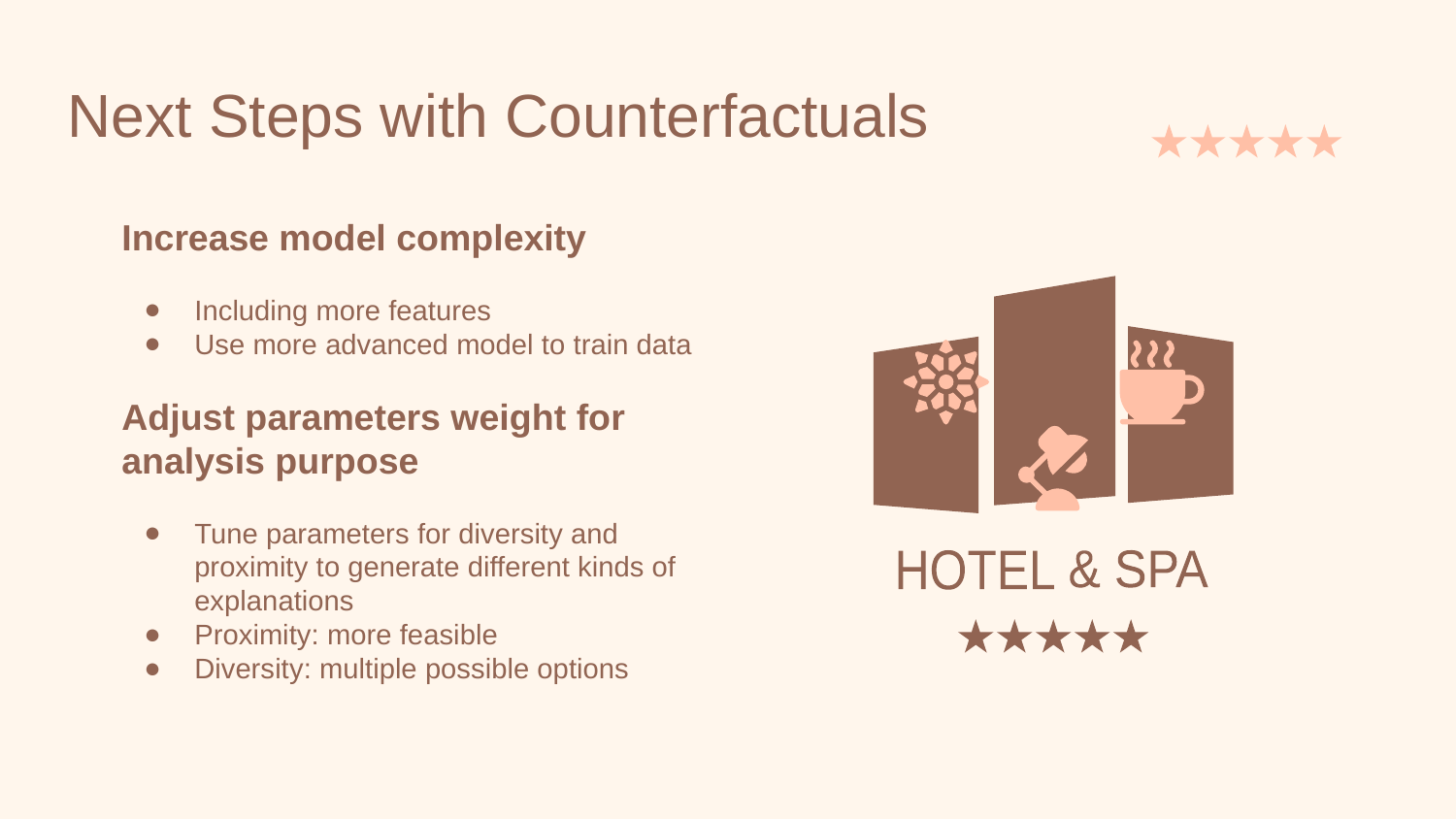

# Next Steps with Counterfactuals
Increase model complexity

Including more features
Use more advanced model to train data

Adjust parameters weight for analysis purpose

Tune parameters for diversity and proximity to generate different kinds of explanations
Proximity: more feasible
Diversity: multiple possible options

HOTEL
& SPA